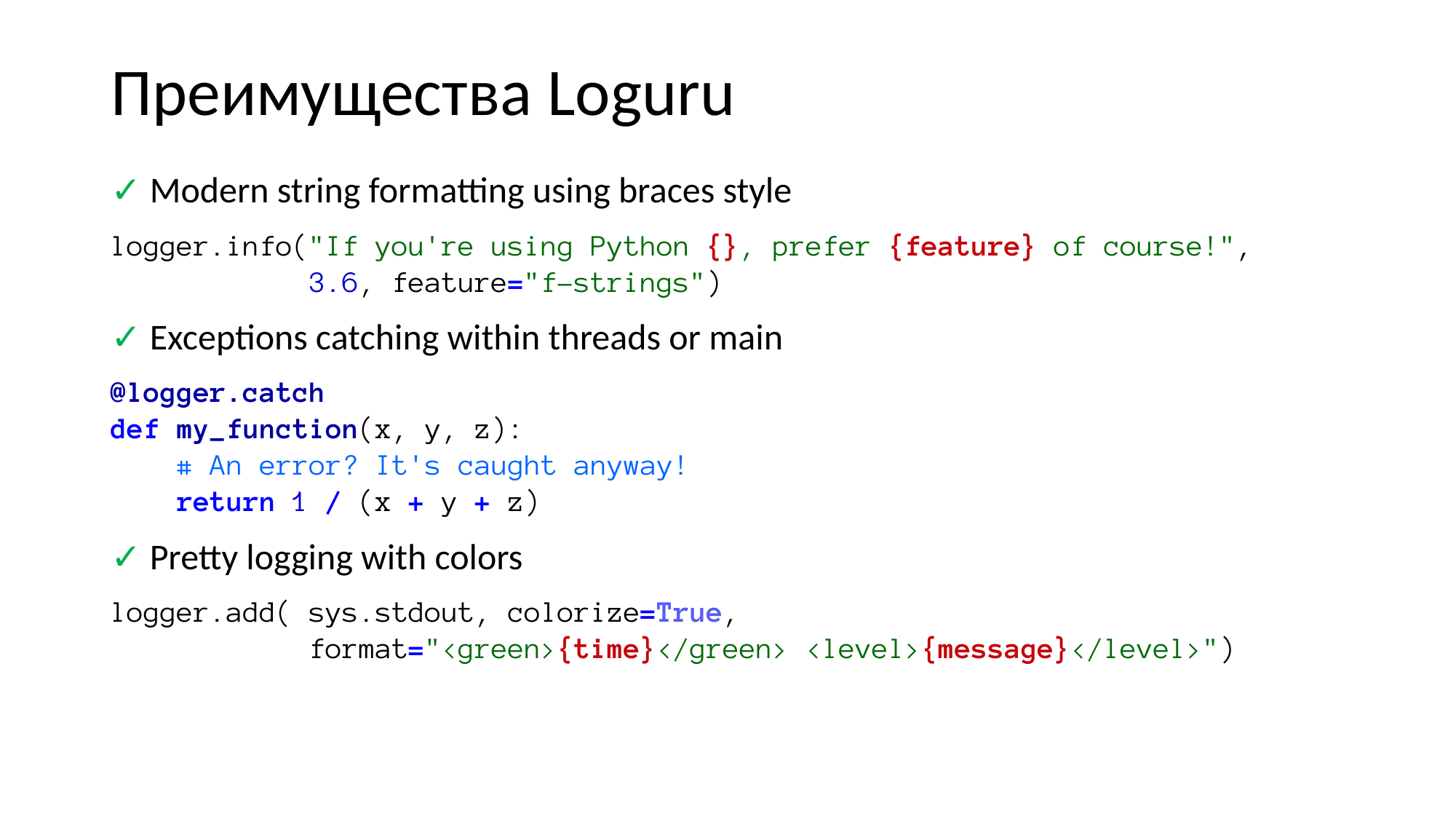

# Преимущества Loguru
✓ Modern string formatting using braces style
logger.info("If you're using Python {}, prefer {feature} of course!",
            3.6, feature="f-strings")
✓ Exceptions catching within threads or main
@logger.catch
def my_function(x, y, z):
    # An error? It's caught anyway!
    return 1 / (x + y + z)
✓ Pretty logging with colors
logger.add( sys.stdout, colorize=True,
            format="<green>{time}</green> <level>{message}</level>")